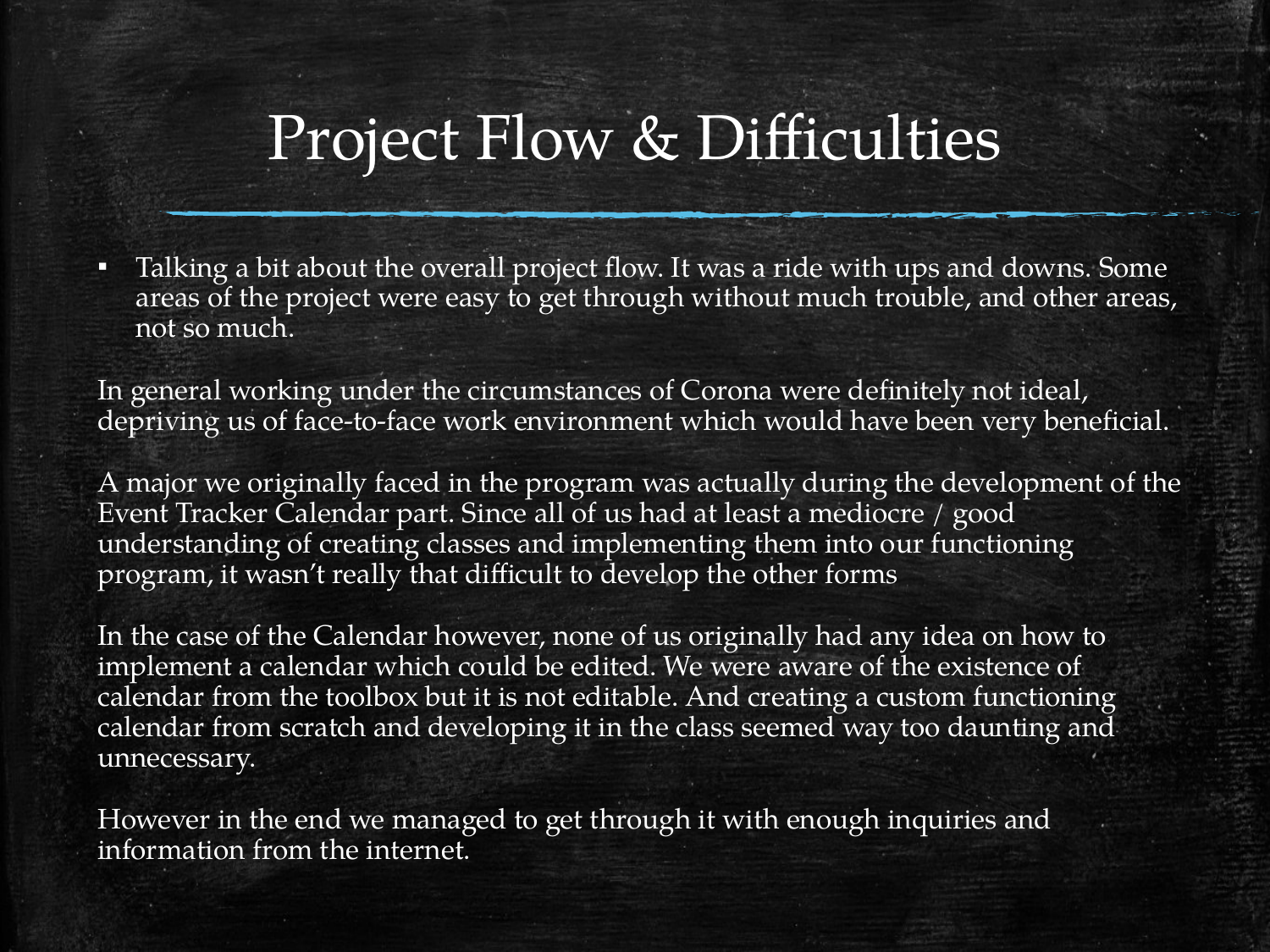

# Project Flow & Difficulties
Talking a bit about the overall project flow. It was a ride with ups and downs. Some areas of the project were easy to get through without much trouble, and other areas, not so much.
In general working under the circumstances of Corona were definitely not ideal, depriving us of face-to-face work environment which would have been very beneficial.
A major we originally faced in the program was actually during the development of the Event Tracker Calendar part. Since all of us had at least a mediocre / good understanding of creating classes and implementing them into our functioning program, it wasn’t really that difficult to develop the other forms
In the case of the Calendar however, none of us originally had any idea on how to implement a calendar which could be edited. We were aware of the existence of calendar from the toolbox but it is not editable. And creating a custom functioning calendar from scratch and developing it in the class seemed way too daunting and unnecessary.
However in the end we managed to get through it with enough inquiries and information from the internet.